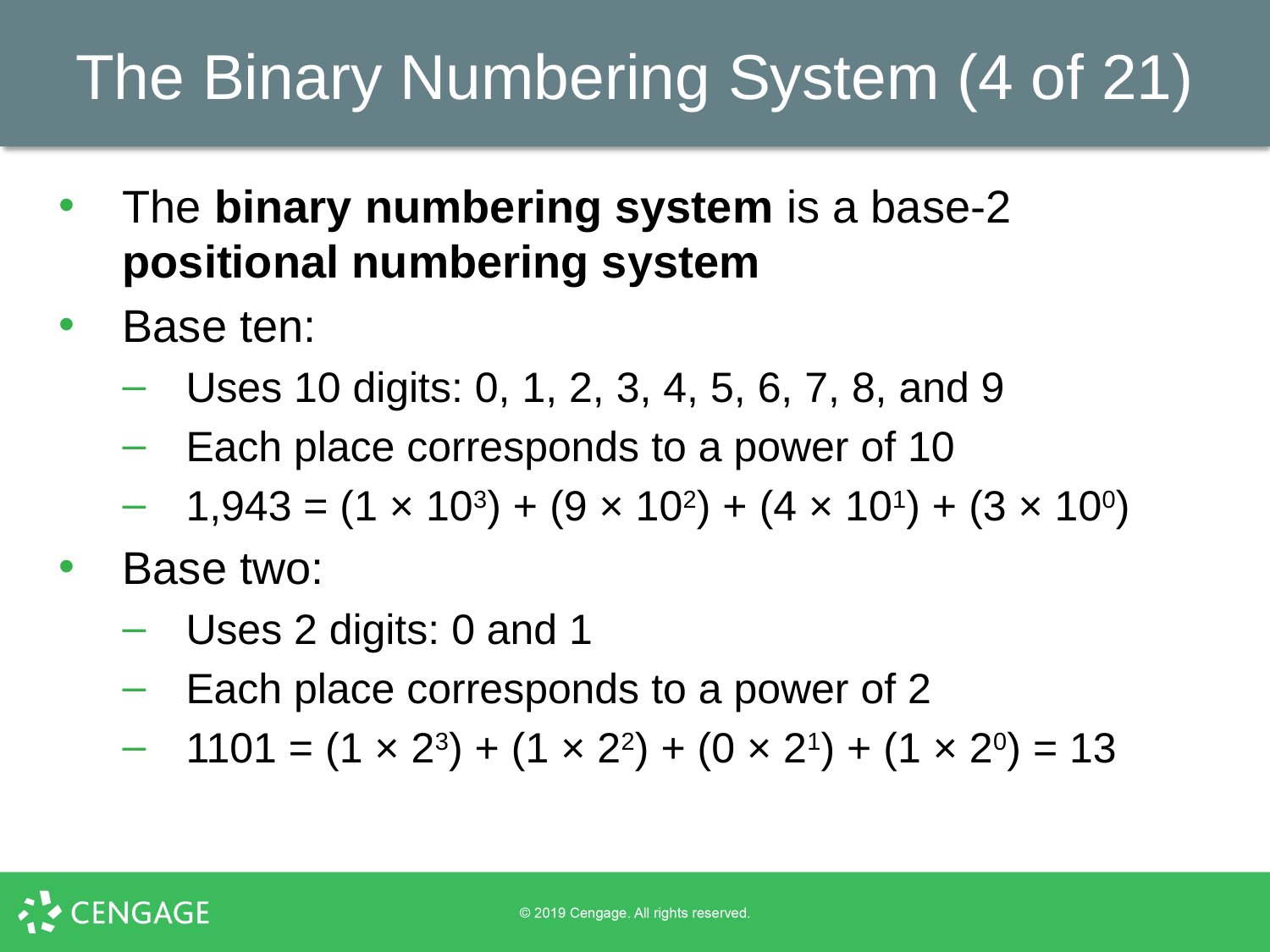

# The Binary Numbering System (4 of 21)
The binary numbering system is a base-2 positional numbering system
Base ten:
Uses 10 digits: 0, 1, 2, 3, 4, 5, 6, 7, 8, and 9
Each place corresponds to a power of 10
1,943 = (1 × 103) + (9 × 102) + (4 × 101) + (3 × 100)
Base two:
Uses 2 digits: 0 and 1
Each place corresponds to a power of 2
1101 = (1 × 23) + (1 × 22) + (0 × 21) + (1 × 20) = 13